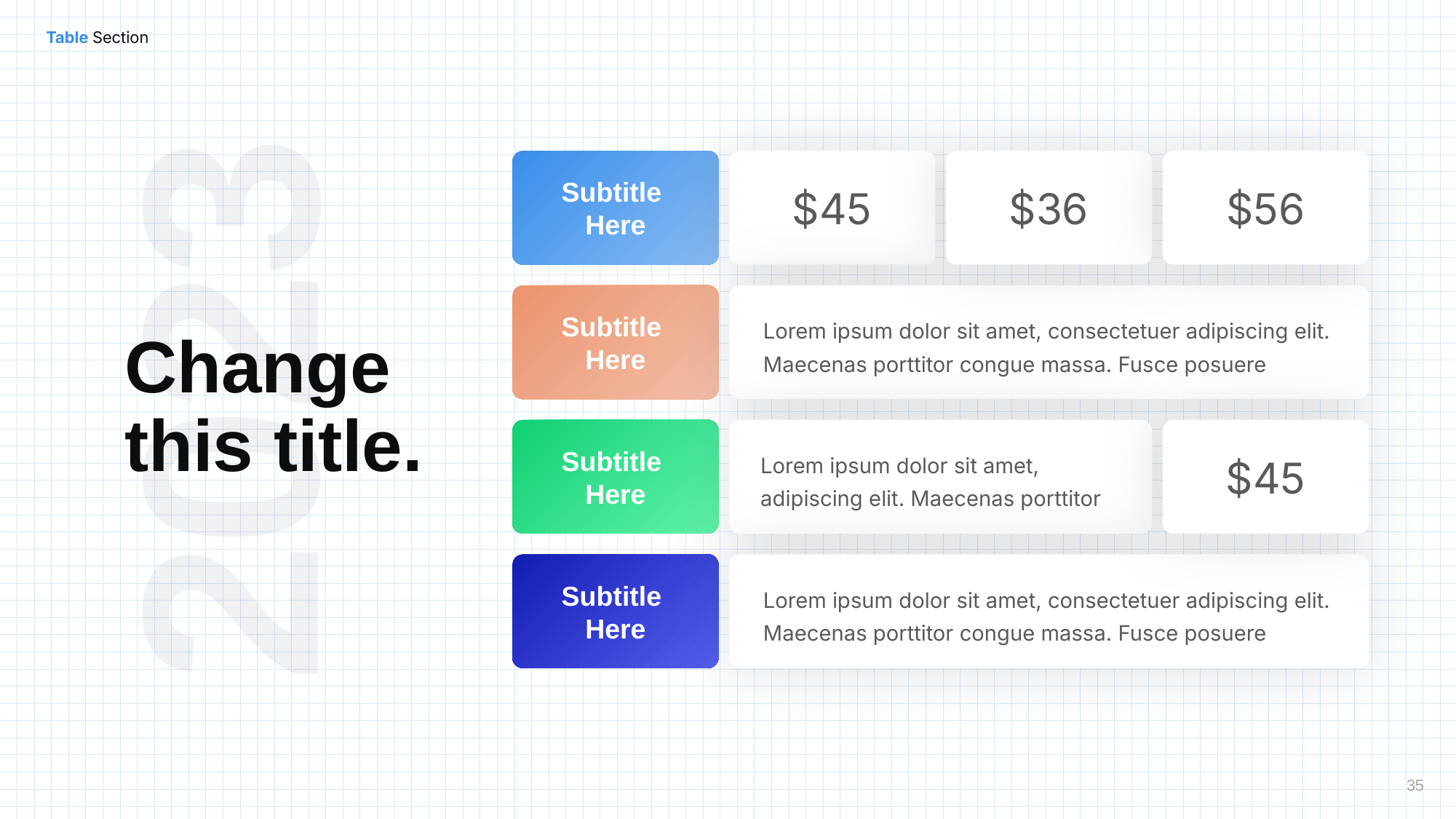

Subtitle
Here
$45
$36
$56
Subtitle
Here

Subtitle
Here

$45
Subtitle
Here

Lorem ipsum dolor sit amet, consectetuer adipiscing elit. Maecenas porttitor congue massa. Fusce posuere
Lorem ipsum dolor sit amet, adipiscing elit. Maecenas porttitor
Lorem ipsum dolor sit amet, consectetuer adipiscing elit. Maecenas porttitor congue massa. Fusce posuere
2023
Change this title.